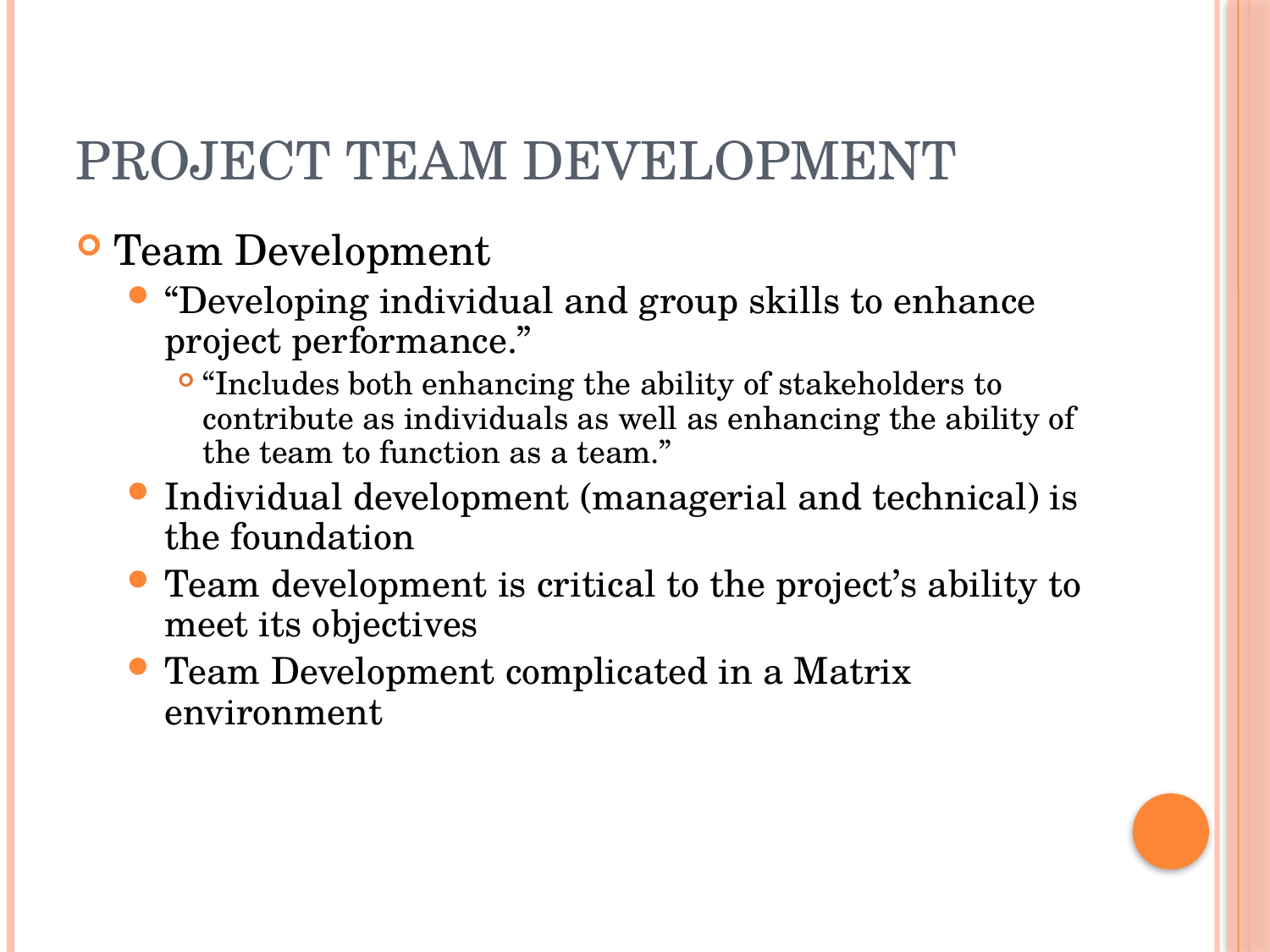

# Project Team Development
Team Development
“Developing individual and group skills to enhance project performance.”
“Includes both enhancing the ability of stakeholders to contribute as individuals as well as enhancing the ability of the team to function as a team.”
Individual development (managerial and technical) is the foundation
Team development is critical to the project’s ability to meet its objectives
Team Development complicated in a Matrix environment